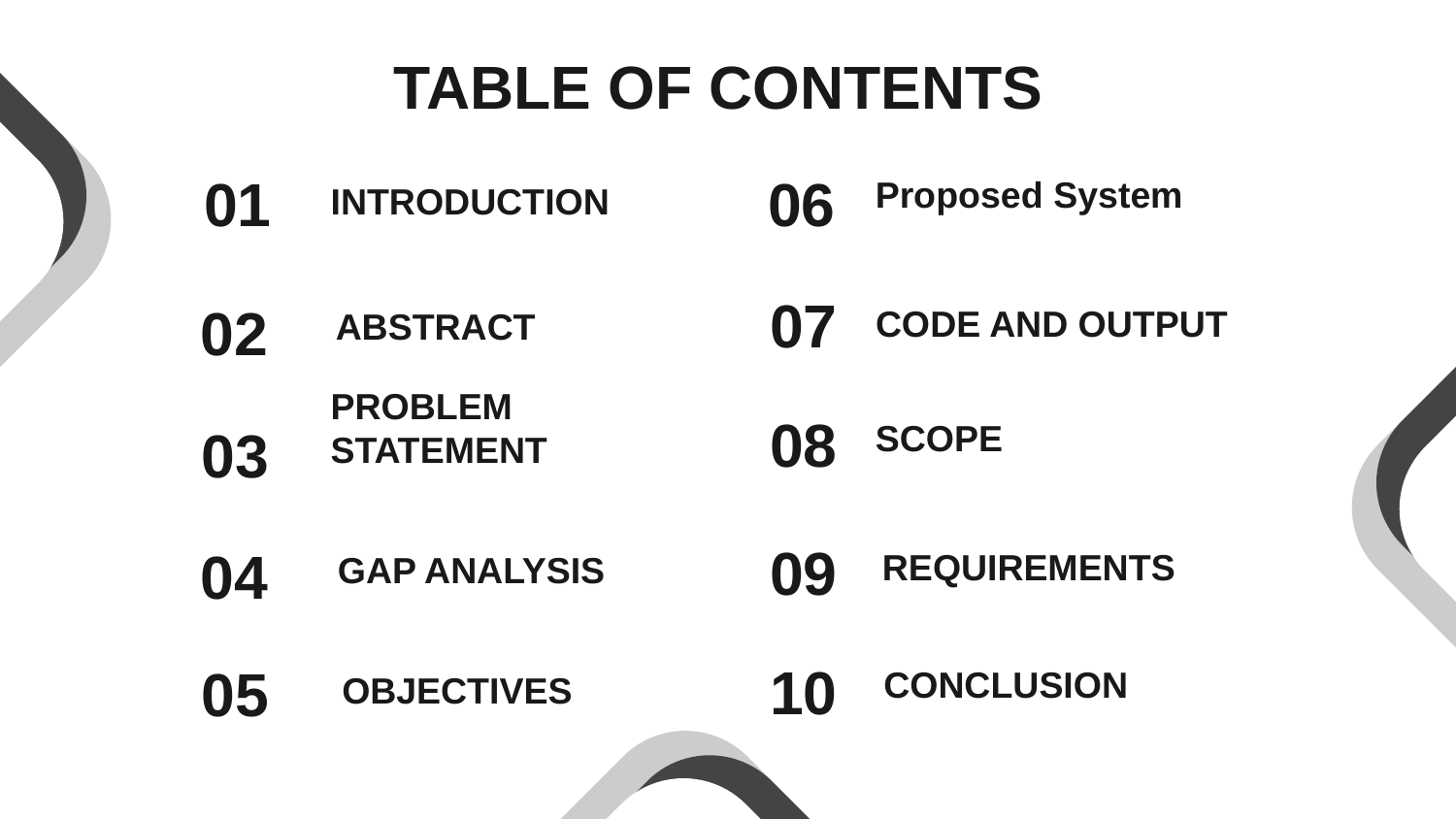

# TABLE OF CONTENTS
Proposed System
01
06
INTRODUCTION
07
CODE AND OUTPUT
02
ABSTRACT
PROBLEM STATEMENT
08
SCOPE
03
09
REQUIREMENTS
04
GAP ANALYSIS
10
CONCLUSION
05
OBJECTIVES